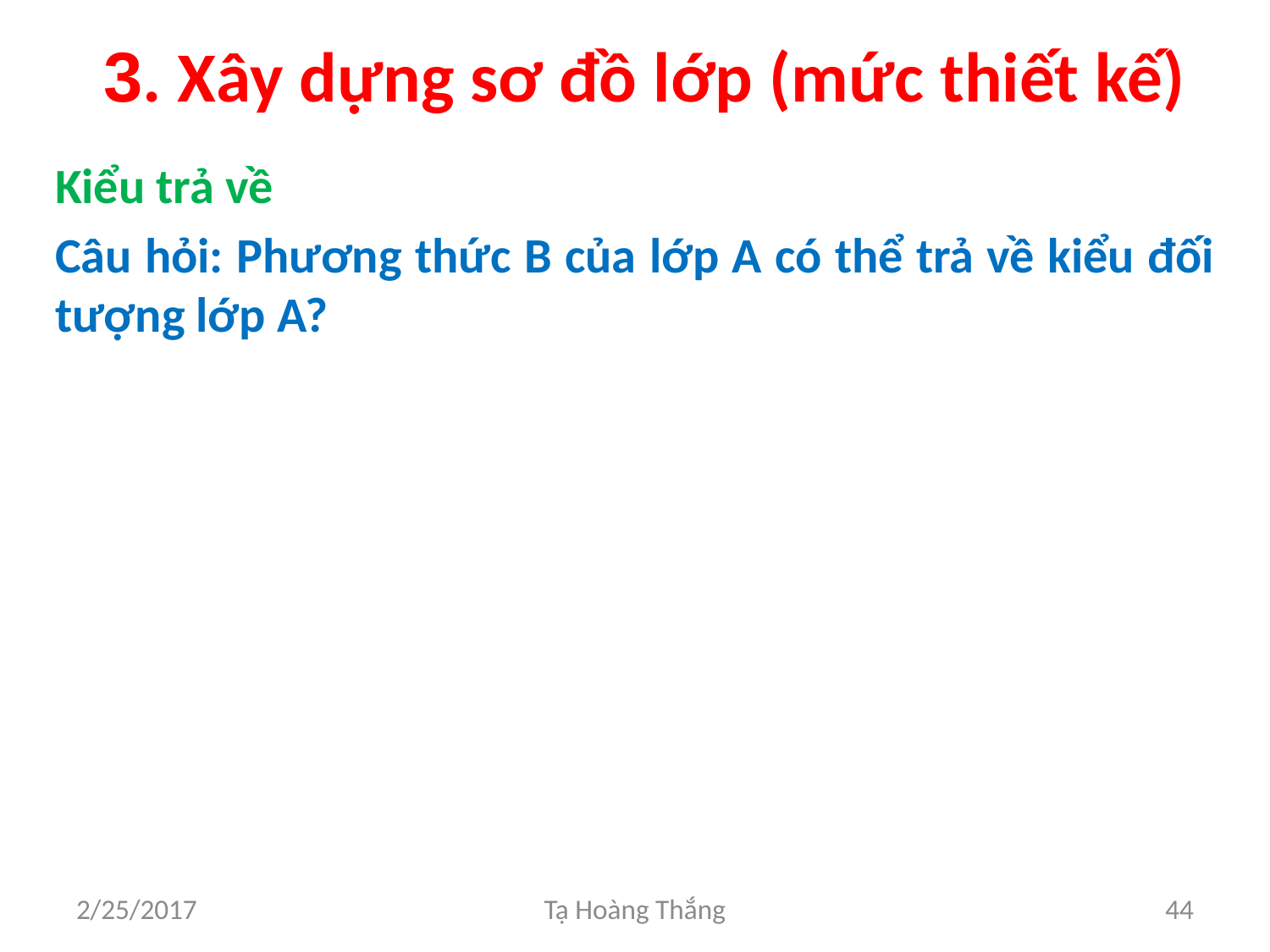

# 3. Xây dựng sơ đồ lớp (mức thiết kế)
Kiểu trả về
Câu hỏi: Phương thức B của lớp A có thể trả về kiểu đối tượng lớp A?

2/25/2017
Tạ Hoàng Thắng
44